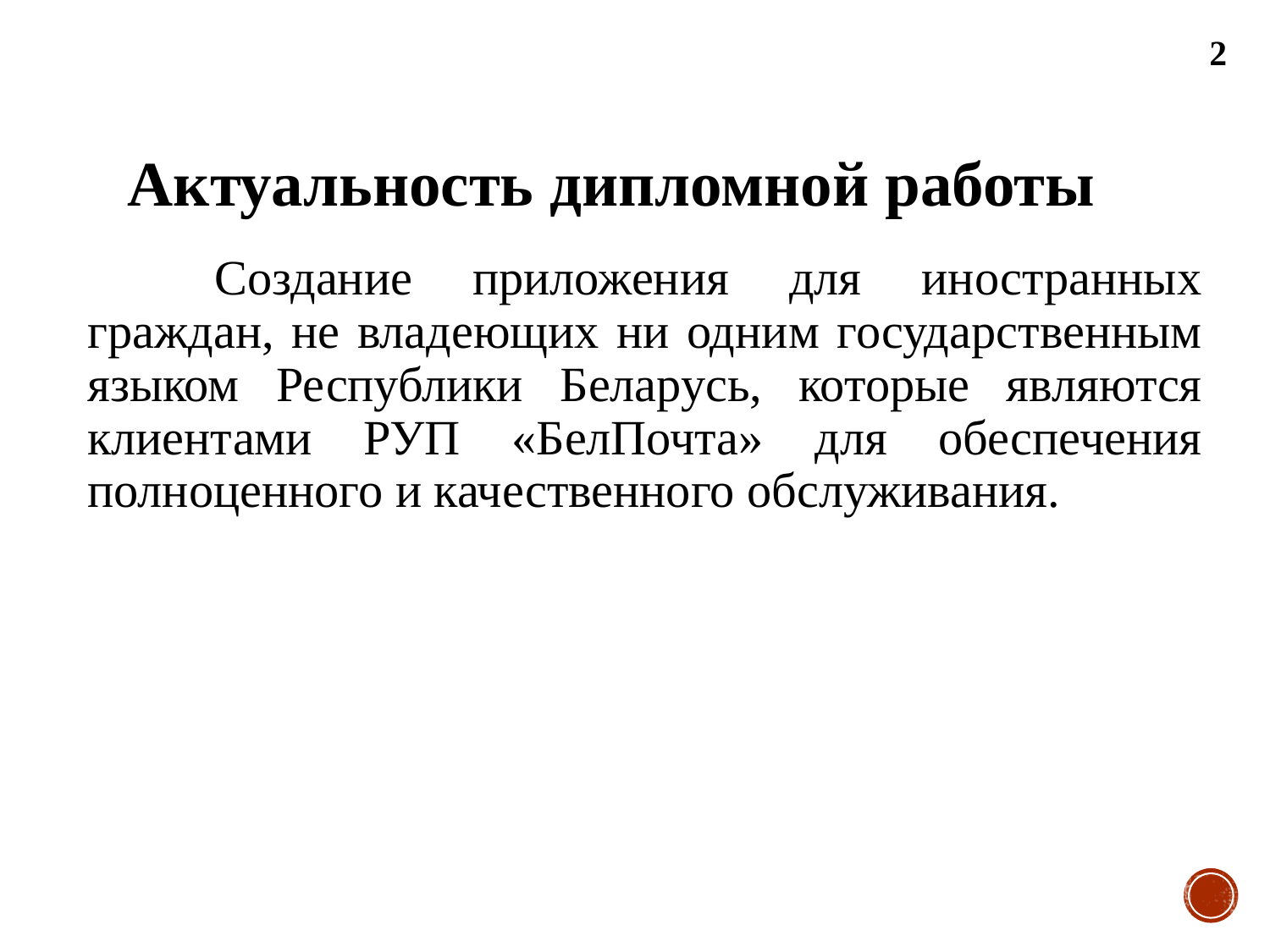

2
Актуальность дипломной работы
	Создание приложения для иностранных граждан, не владеющих ни одним государственным языком Республики Беларусь, которые являются клиентами РУП «БелПочта» для обеспечения полноценного и качественного обслуживания.